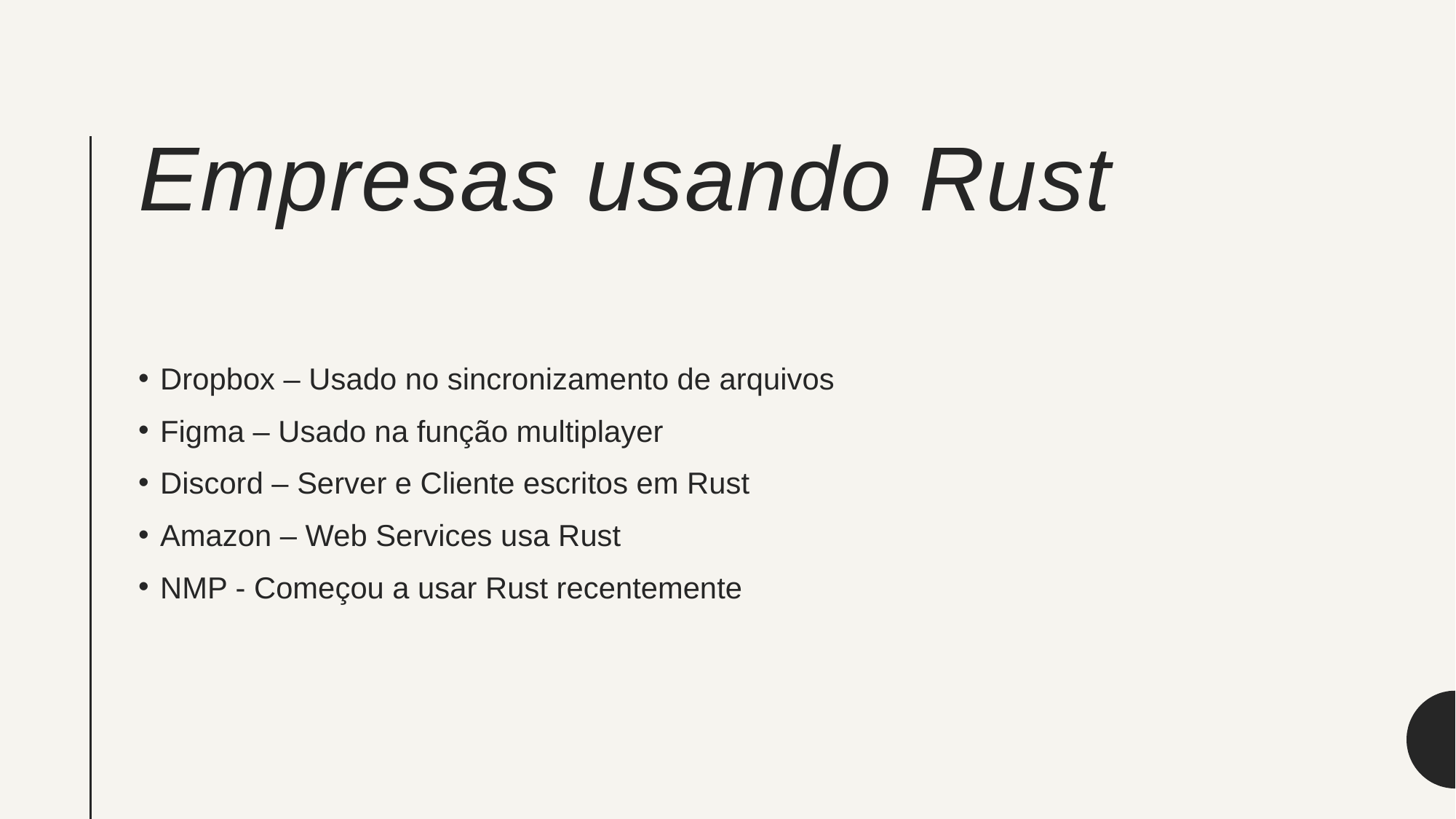

# Empresas usando Rust
Dropbox – Usado no sincronizamento de arquivos
Figma – Usado na função multiplayer
Discord – Server e Cliente escritos em Rust
Amazon – Web Services usa Rust
NMP - Começou a usar Rust recentemente